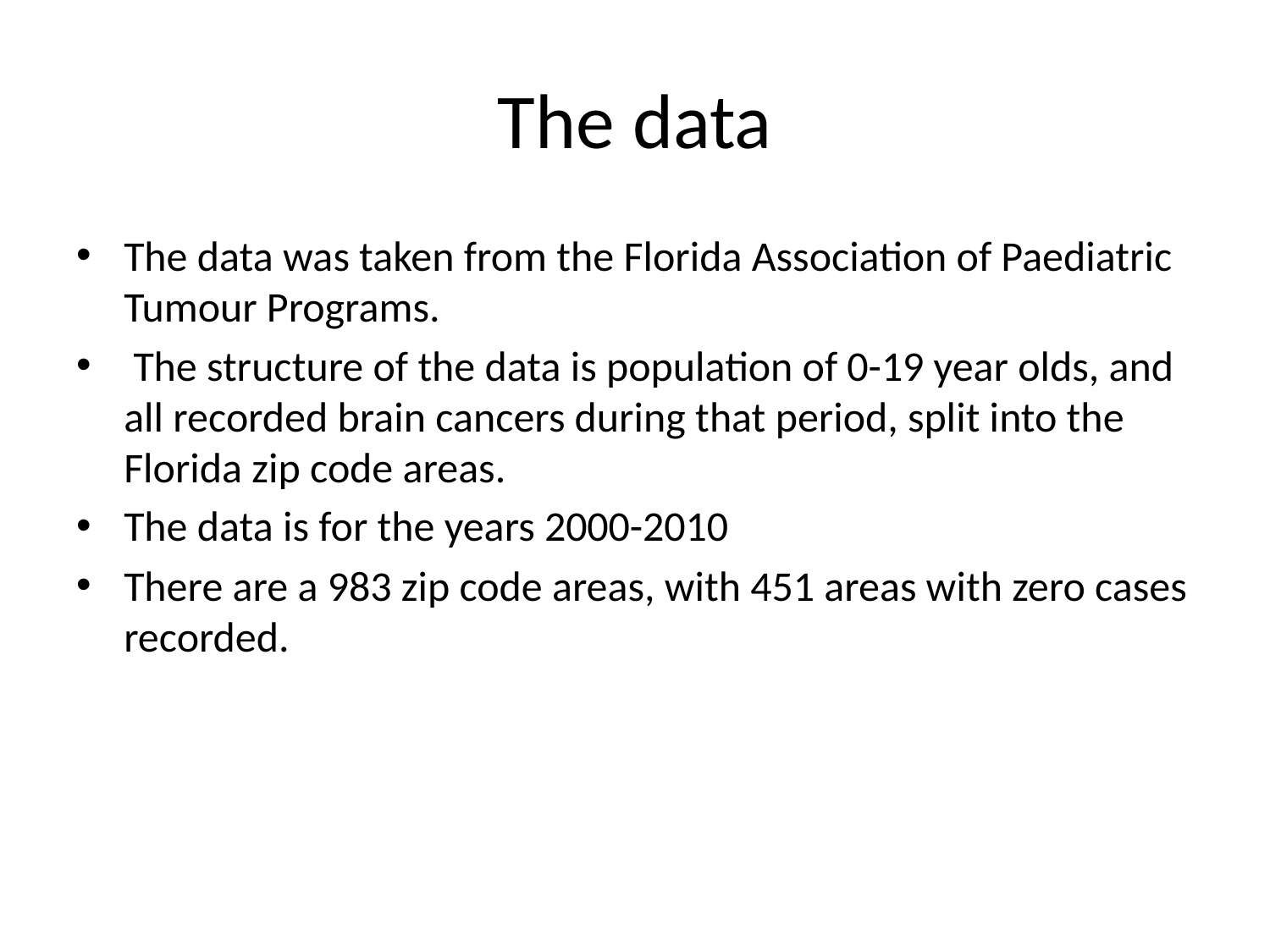

# The data
The data was taken from the Florida Association of Paediatric Tumour Programs.
 The structure of the data is population of 0-19 year olds, and all recorded brain cancers during that period, split into the Florida zip code areas.
The data is for the years 2000-2010
There are a 983 zip code areas, with 451 areas with zero cases recorded.